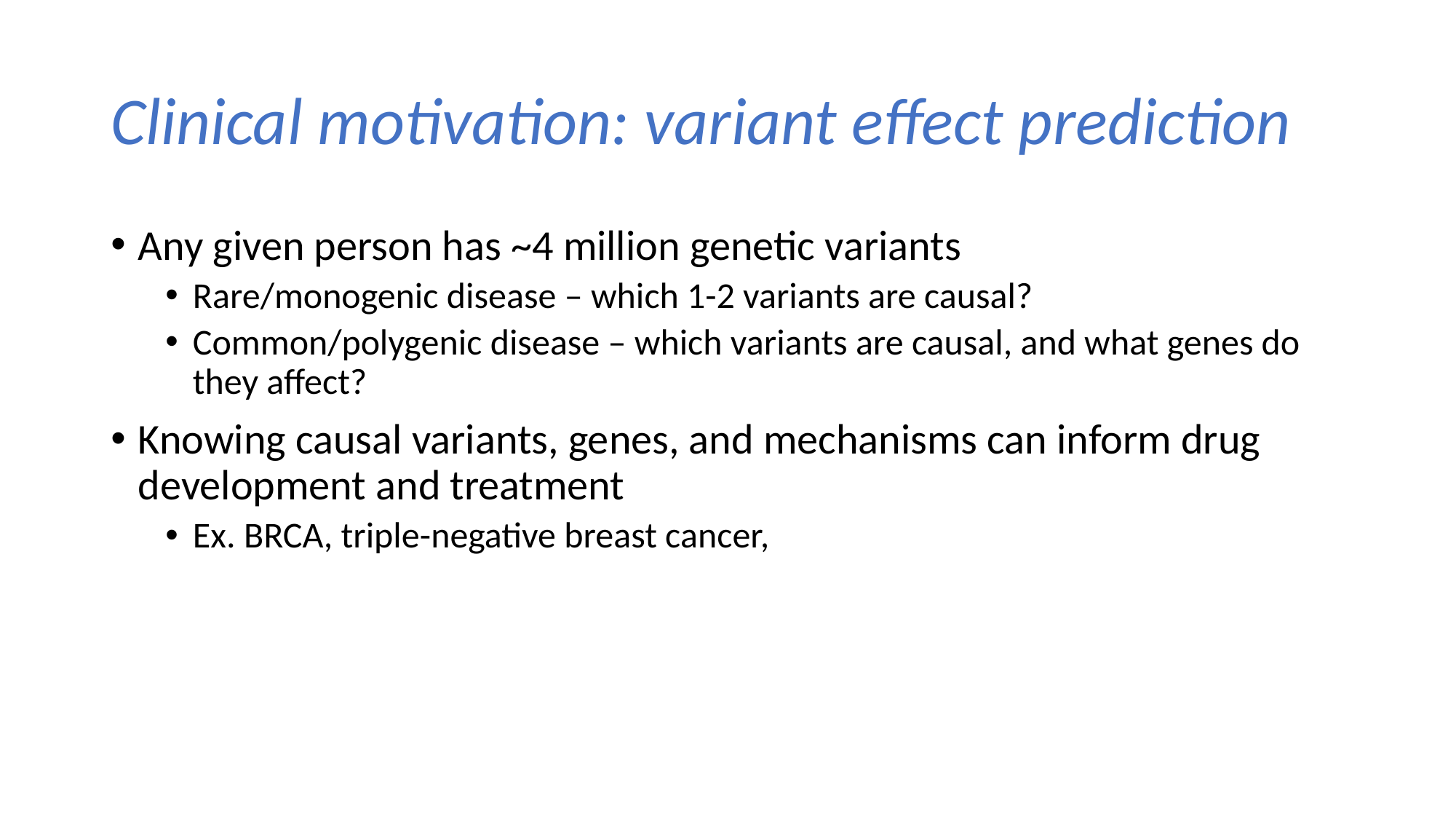

# Clinical motivation: variant effect prediction
Any given person has ~4 million genetic variants
Rare/monogenic disease – which 1-2 variants are causal?
Common/polygenic disease – which variants are causal, and what genes do they affect?
Knowing causal variants, genes, and mechanisms can inform drug development and treatment
Ex. BRCA, triple-negative breast cancer,